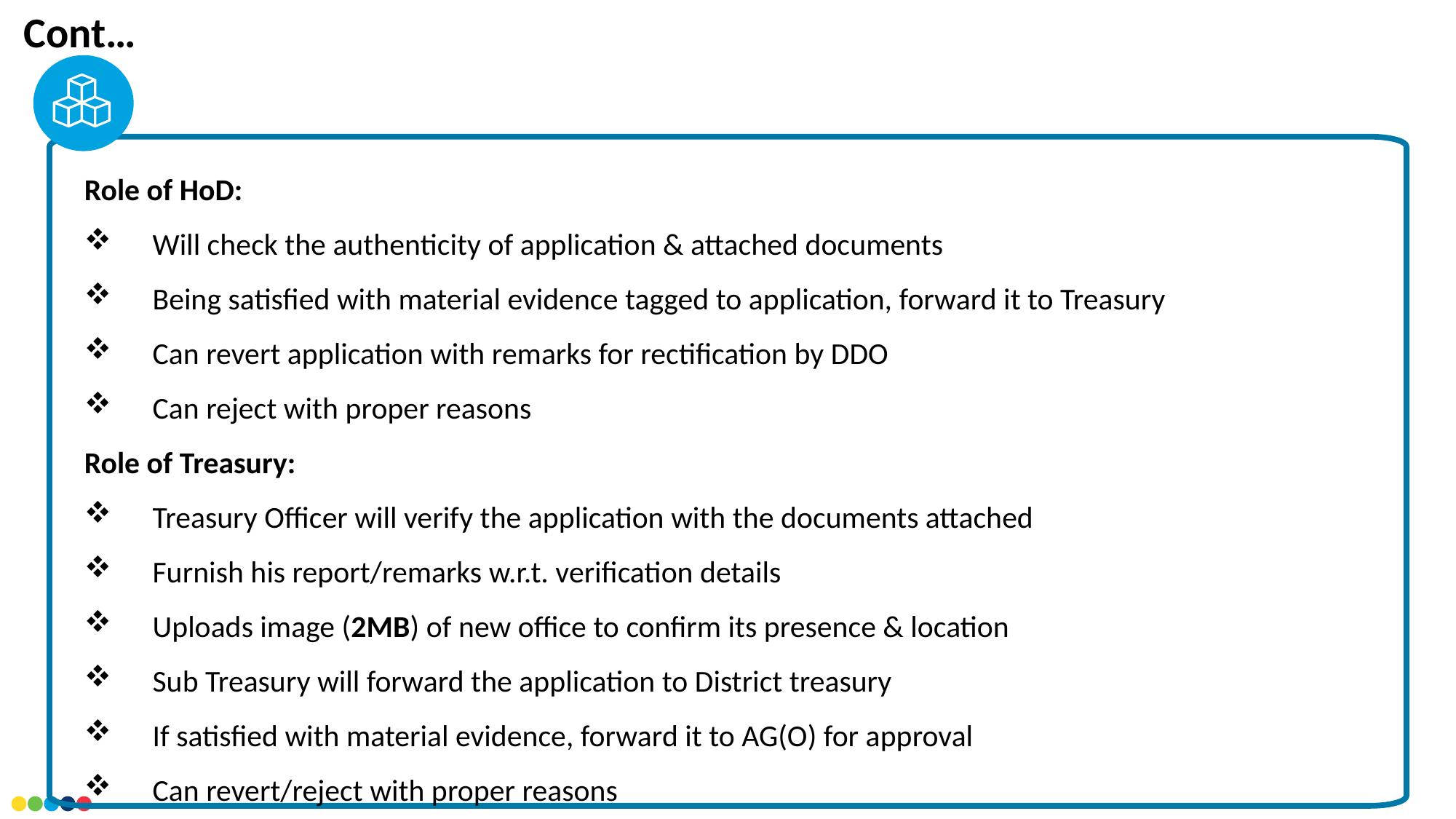

Cont…

Role of HoD:
Will check the authenticity of application & attached documents
Being satisfied with material evidence tagged to application, forward it to Treasury
Can revert application with remarks for rectification by DDO
Can reject with proper reasons
Role of Treasury:
Treasury Officer will verify the application with the documents attached
Furnish his report/remarks w.r.t. verification details
Uploads image (2MB) of new office to confirm its presence & location
Sub Treasury will forward the application to District treasury
If satisfied with material evidence, forward it to AG(O) for approval
Can revert/reject with proper reasons